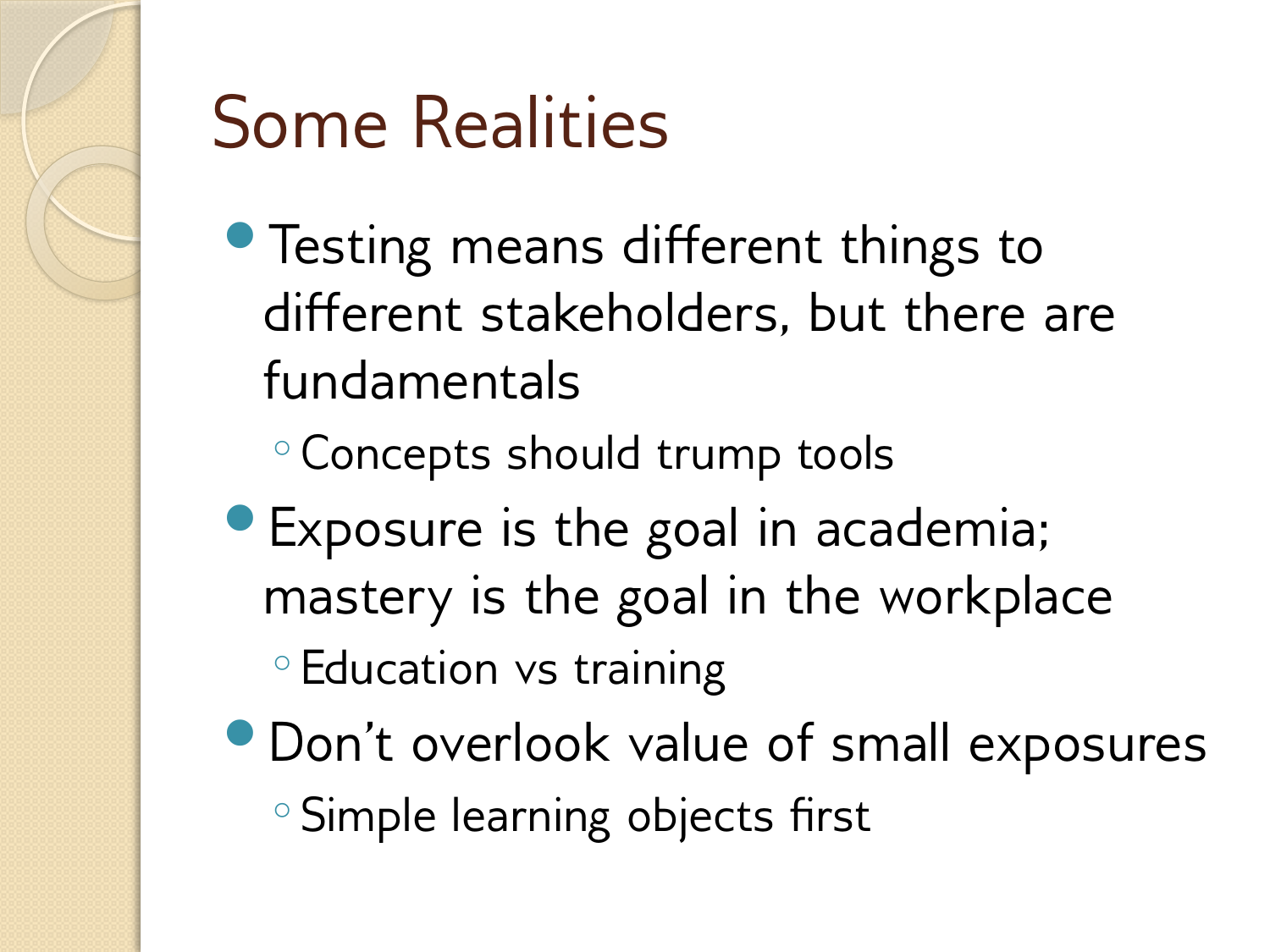

# Some Realities
Testing means different things to different stakeholders, but there are fundamentals
Concepts should trump tools
Exposure is the goal in academia; mastery is the goal in the workplace
Education vs training
Don’t overlook value of small exposures
Simple learning objects first